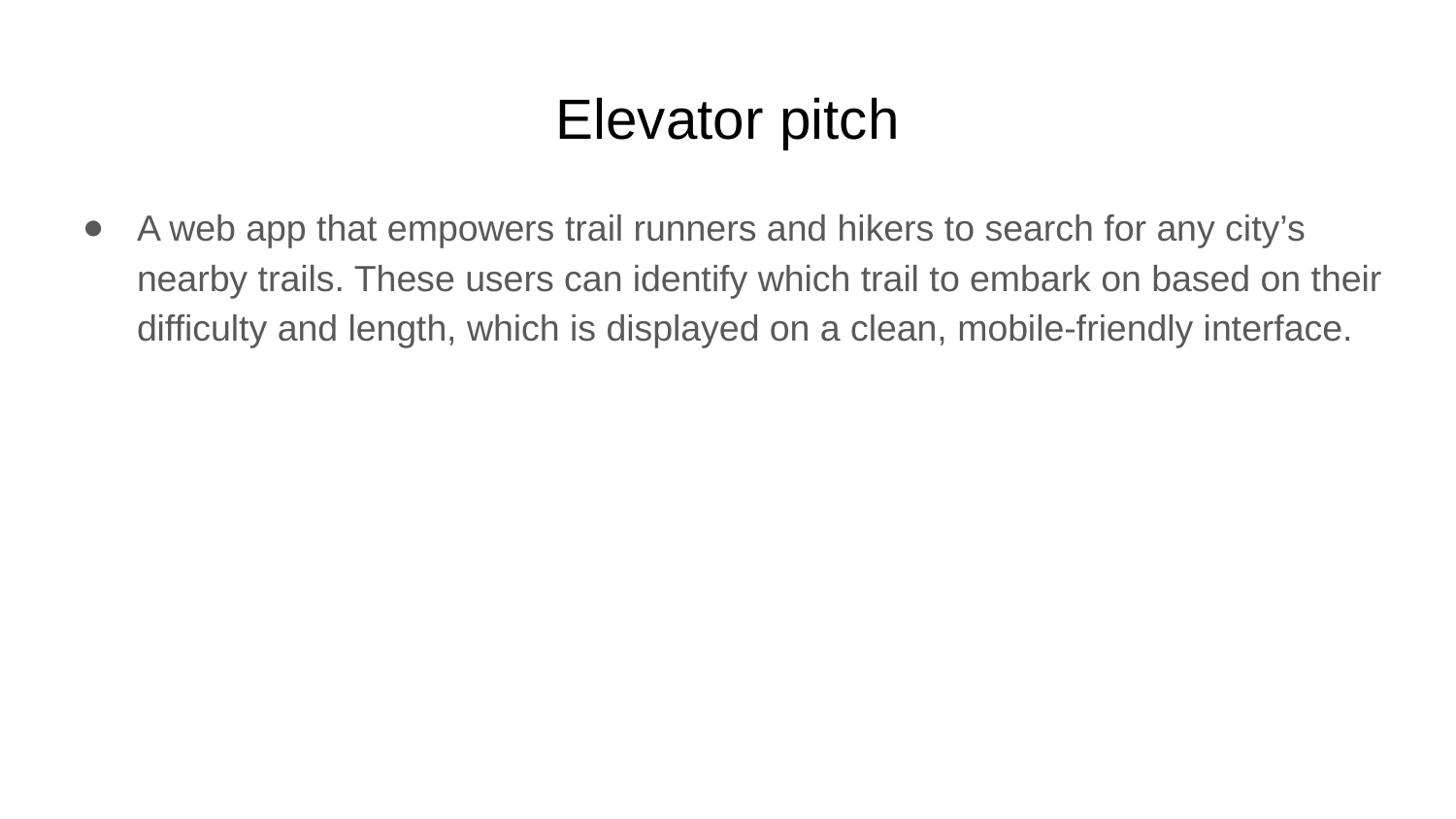

# Elevator pitch
A web app that empowers trail runners and hikers to search for any city’s nearby trails. These users can identify which trail to embark on based on their difficulty and length, which is displayed on a clean, mobile-friendly interface.